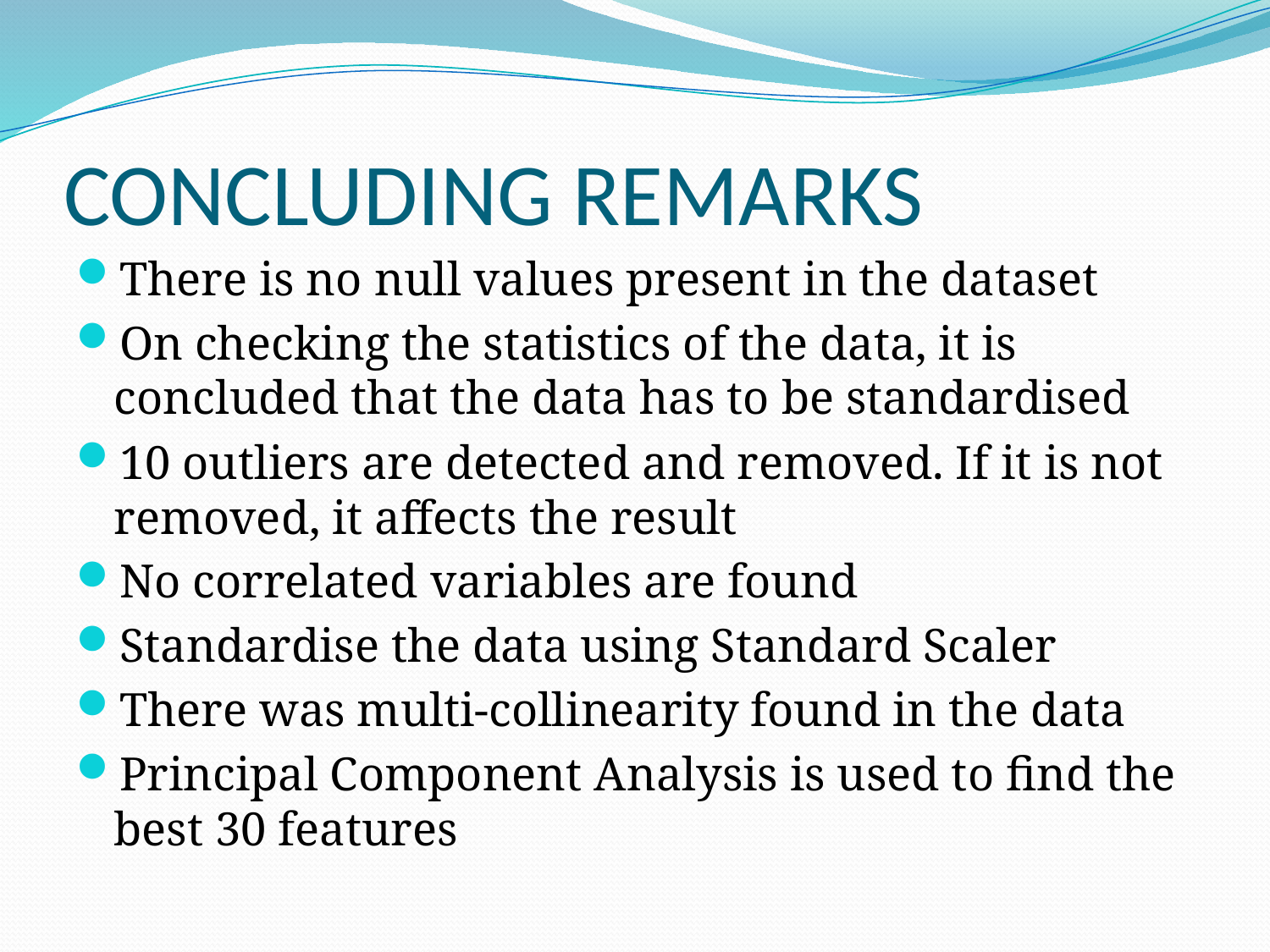

# CONCLUDING REMARKS
There is no null values present in the dataset
On checking the statistics of the data, it is concluded that the data has to be standardised
10 outliers are detected and removed. If it is not removed, it affects the result
No correlated variables are found
Standardise the data using Standard Scaler
There was multi-collinearity found in the data
Principal Component Analysis is used to find the best 30 features